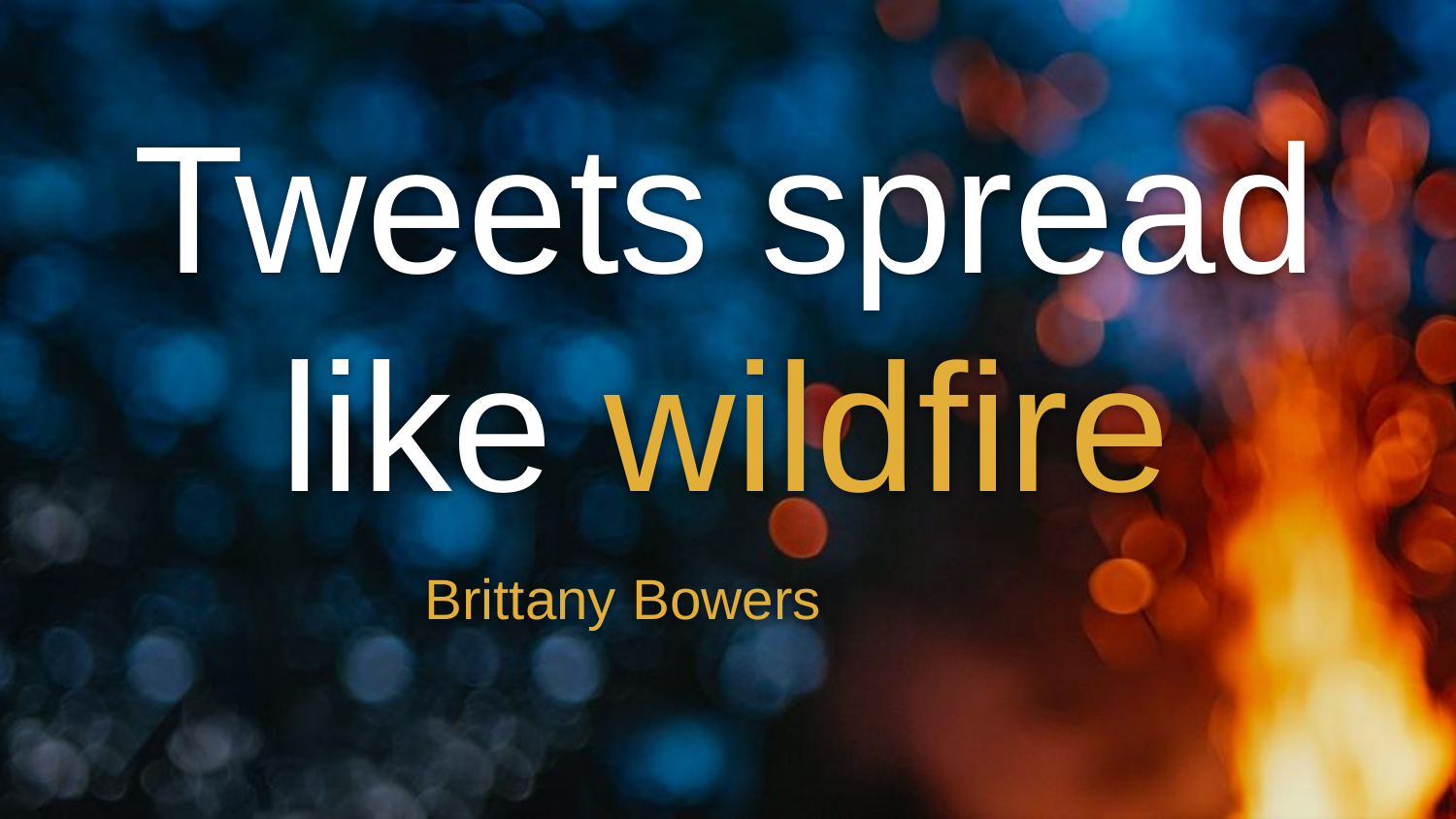

# Tweets spread like wildfire
Brittany Bowers